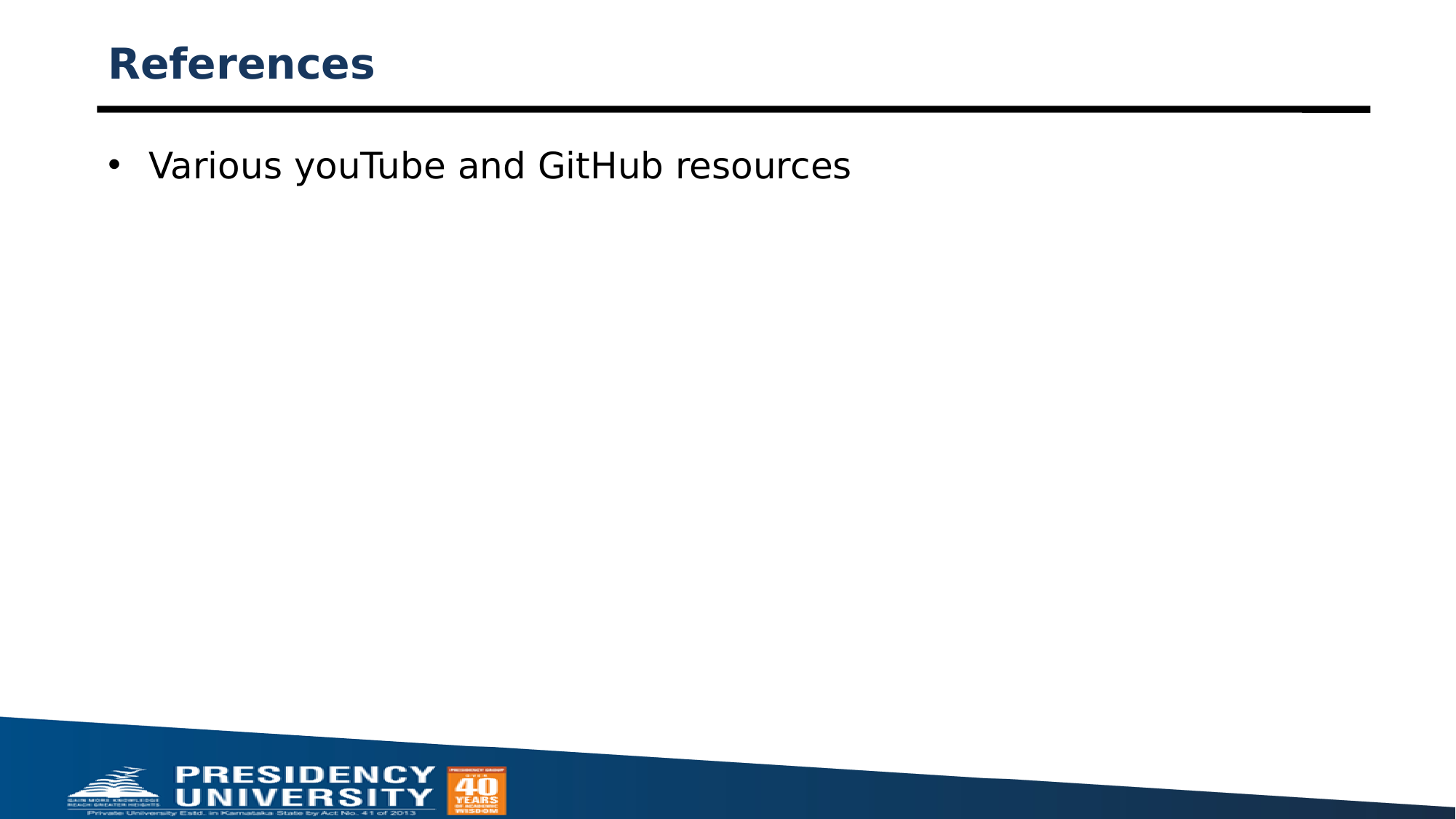

# References
Various youTube and GitHub resources